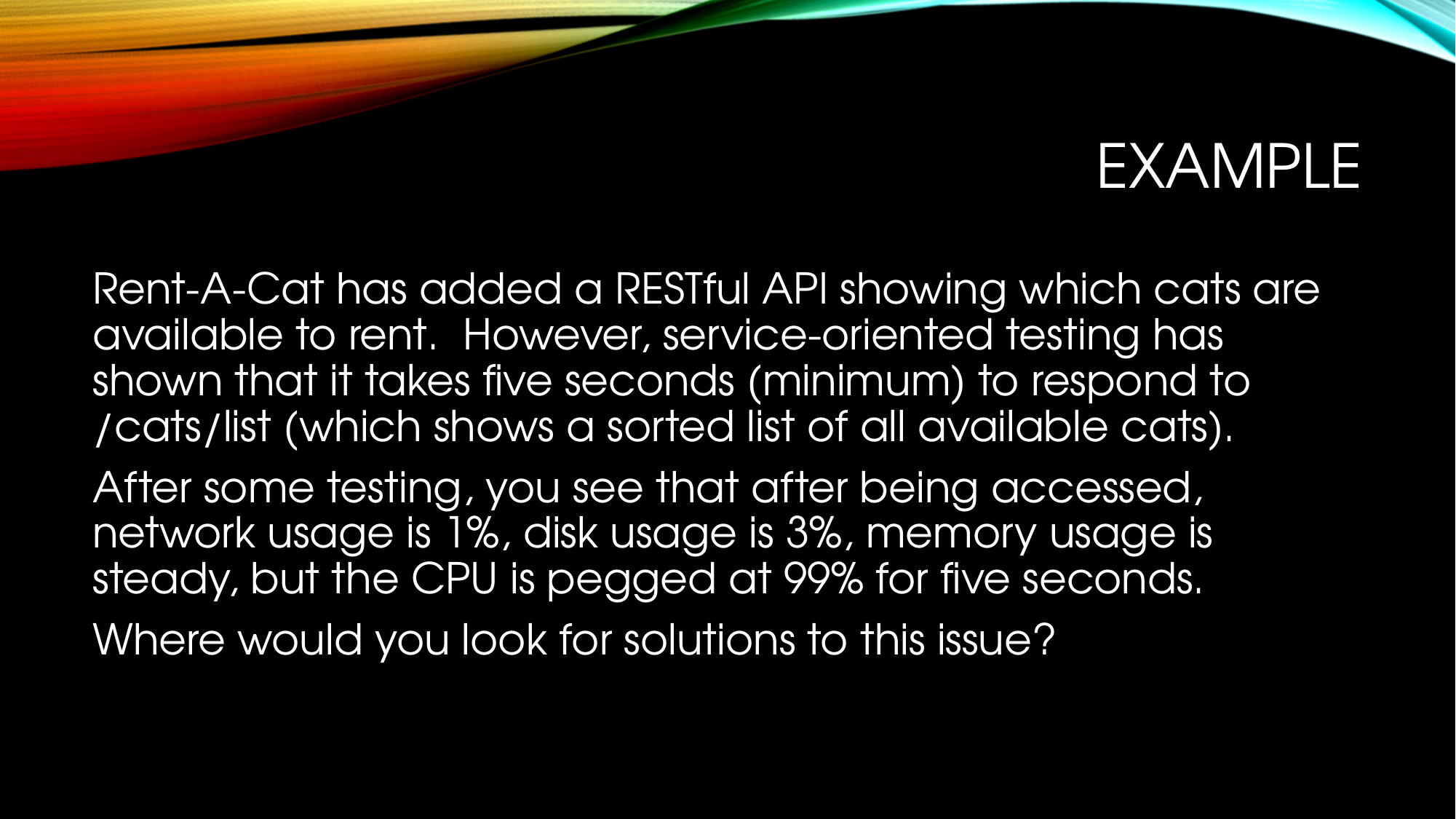

# example
Rent-A-Cat has added a RESTful API showing which cats are available to rent.  However, service-oriented testing has shown that it takes five seconds (minimum) to respond to /cats/list (which shows a sorted list of all available cats).
After some testing, you see that after being accessed, network usage is 1%, disk usage is 3%, memory usage is steady, but the CPU is pegged at 99% for five seconds.
Where would you look for solutions to this issue?